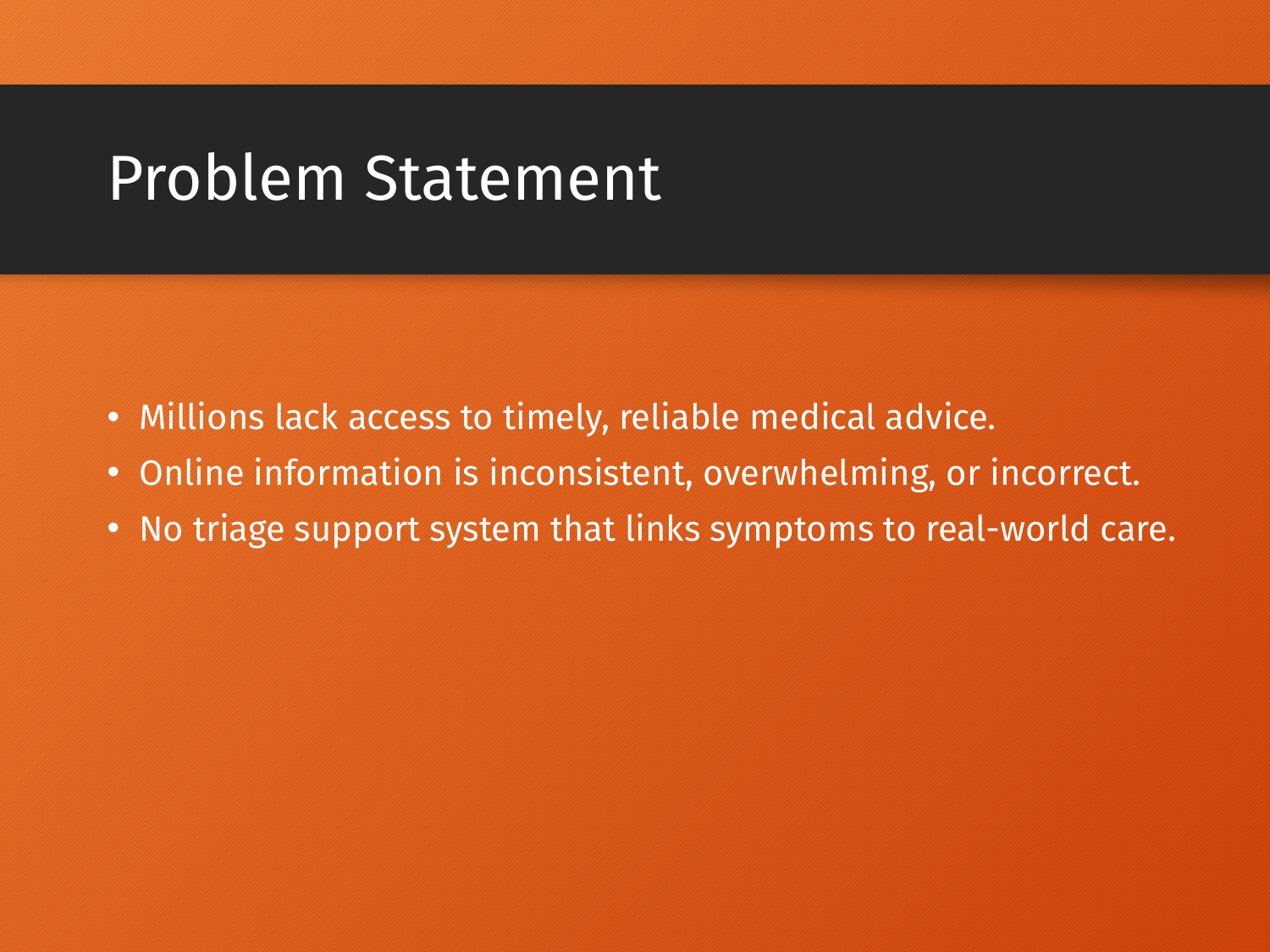

# Problem Statement

Millions lack access to timely, reliable medical advice.
Online information is inconsistent, overwhelming, or incorrect.
No triage support system that links symptoms to real-world care.